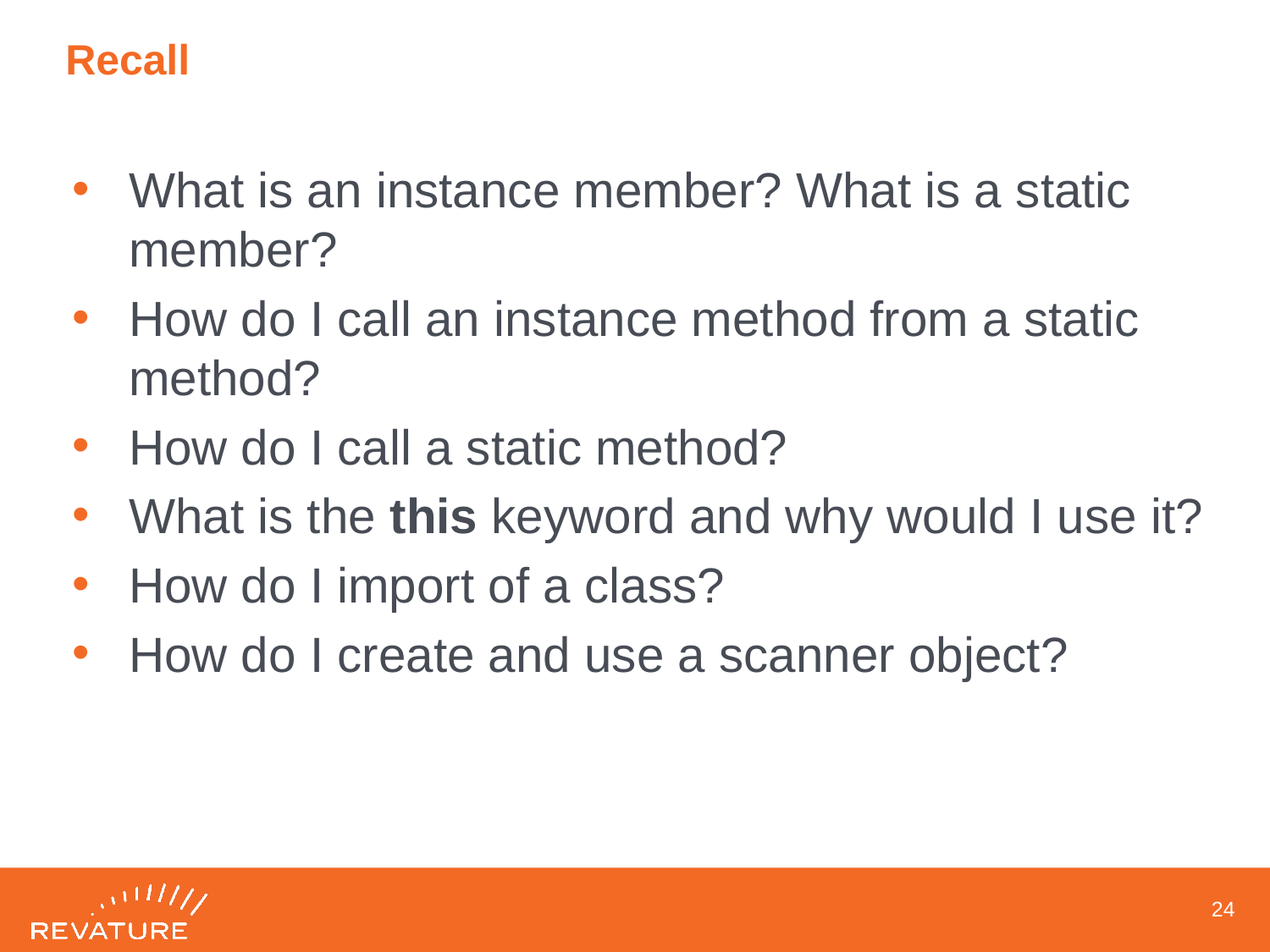

# Recall
What is an instance member? What is a static member?
How do I call an instance method from a static method?
How do I call a static method?
What is the this keyword and why would I use it?
How do I import of a class?
How do I create and use a scanner object?
24